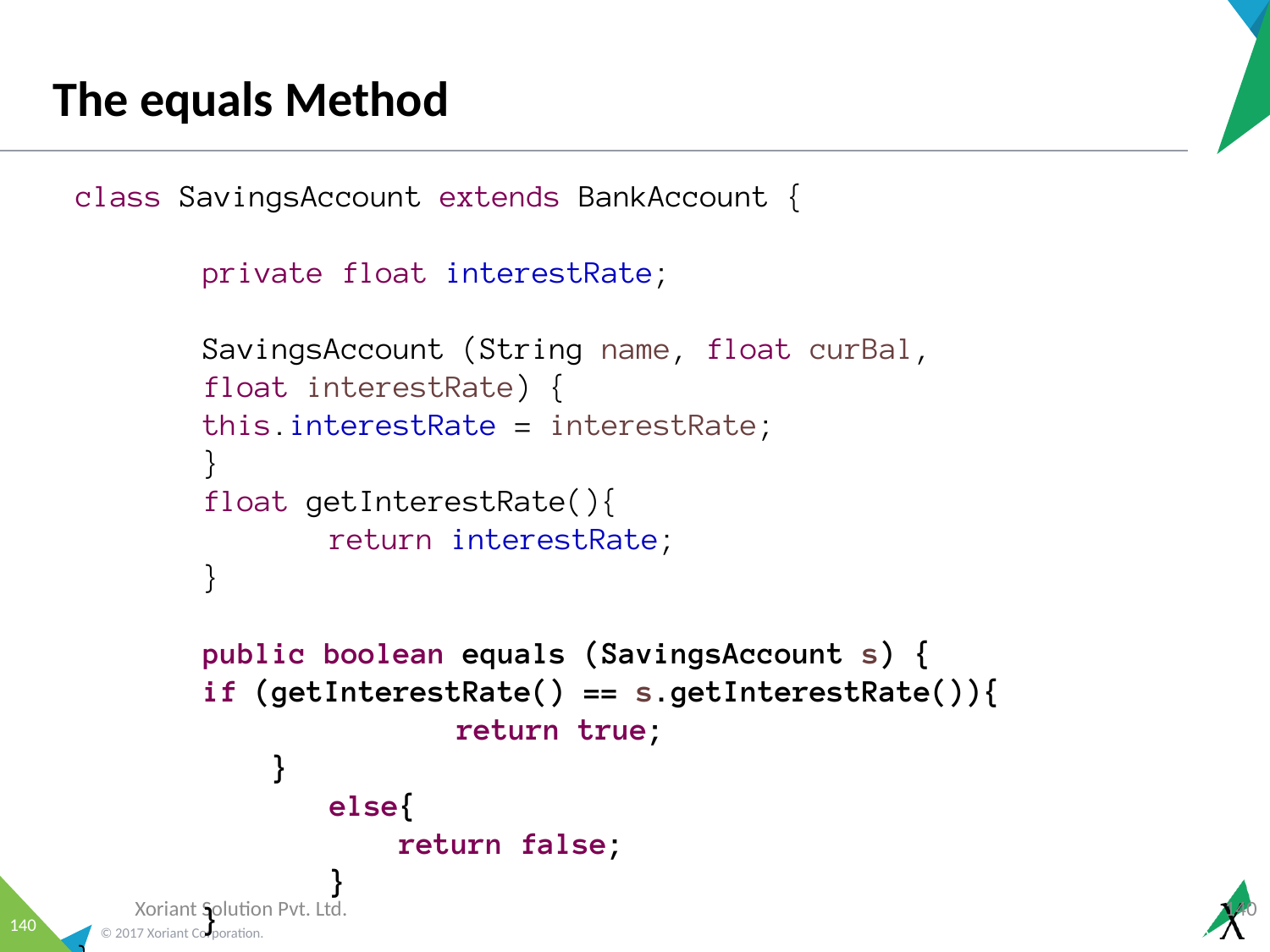

# The equals Method
class SavingsAccount extends BankAccount {

	private float interestRate;

 	SavingsAccount (String name, float curBal,
	float interestRate) {
    	this.interestRate = interestRate;
	}
	float getInterestRate(){
		return interestRate;
  	}

	public boolean equals (SavingsAccount s) {
    	if (getInterestRate() == s.getInterestRate()){
			return true;
	    }
		else{
		    return false;
		}
	}
}
Xoriant Solution Pvt. Ltd.
140